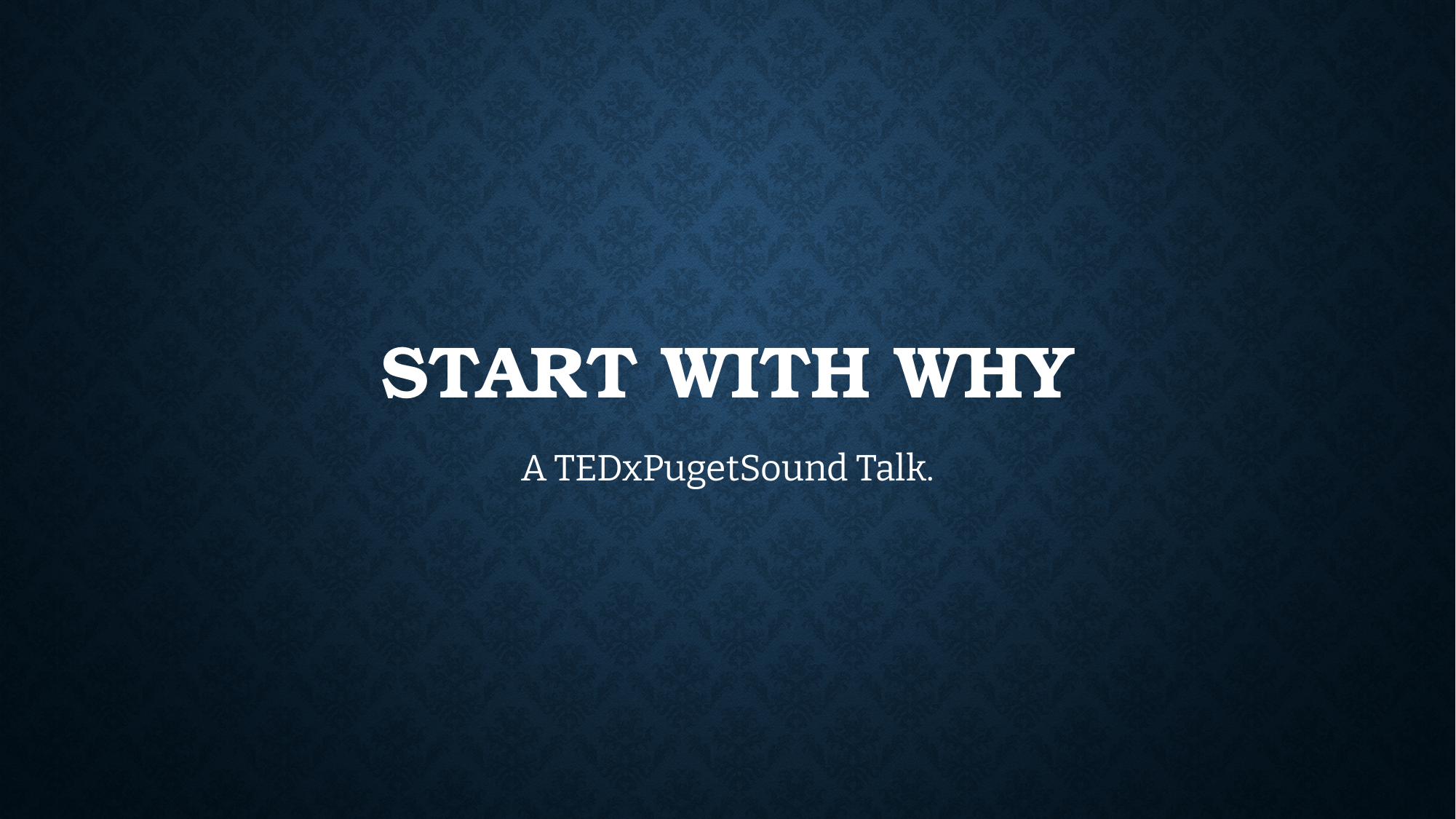

# START WITH WHY
A TEDxPugetSound Talk.